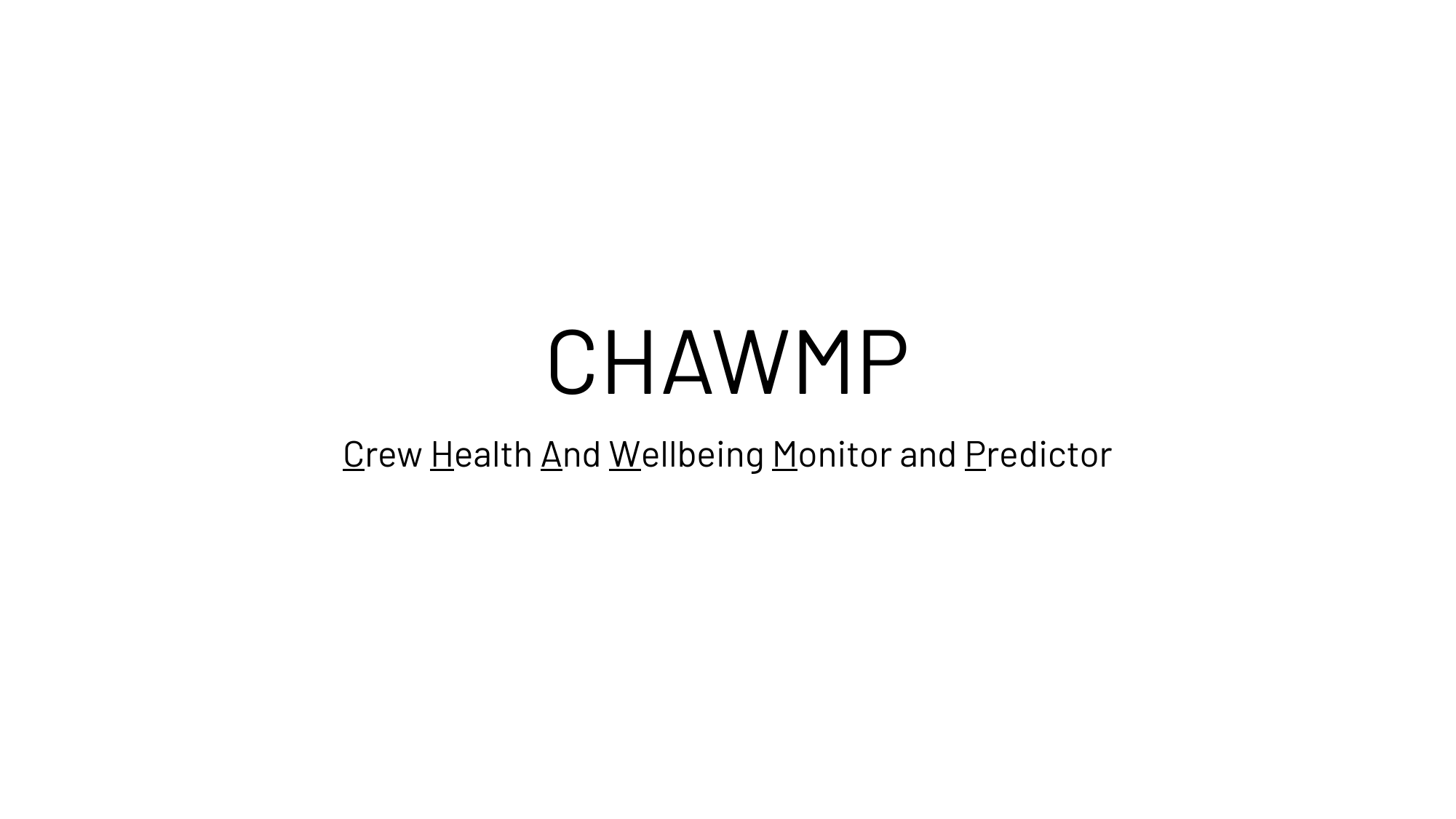

# CHAWMP
Crew Health And Wellbeing Monitor and Predictor